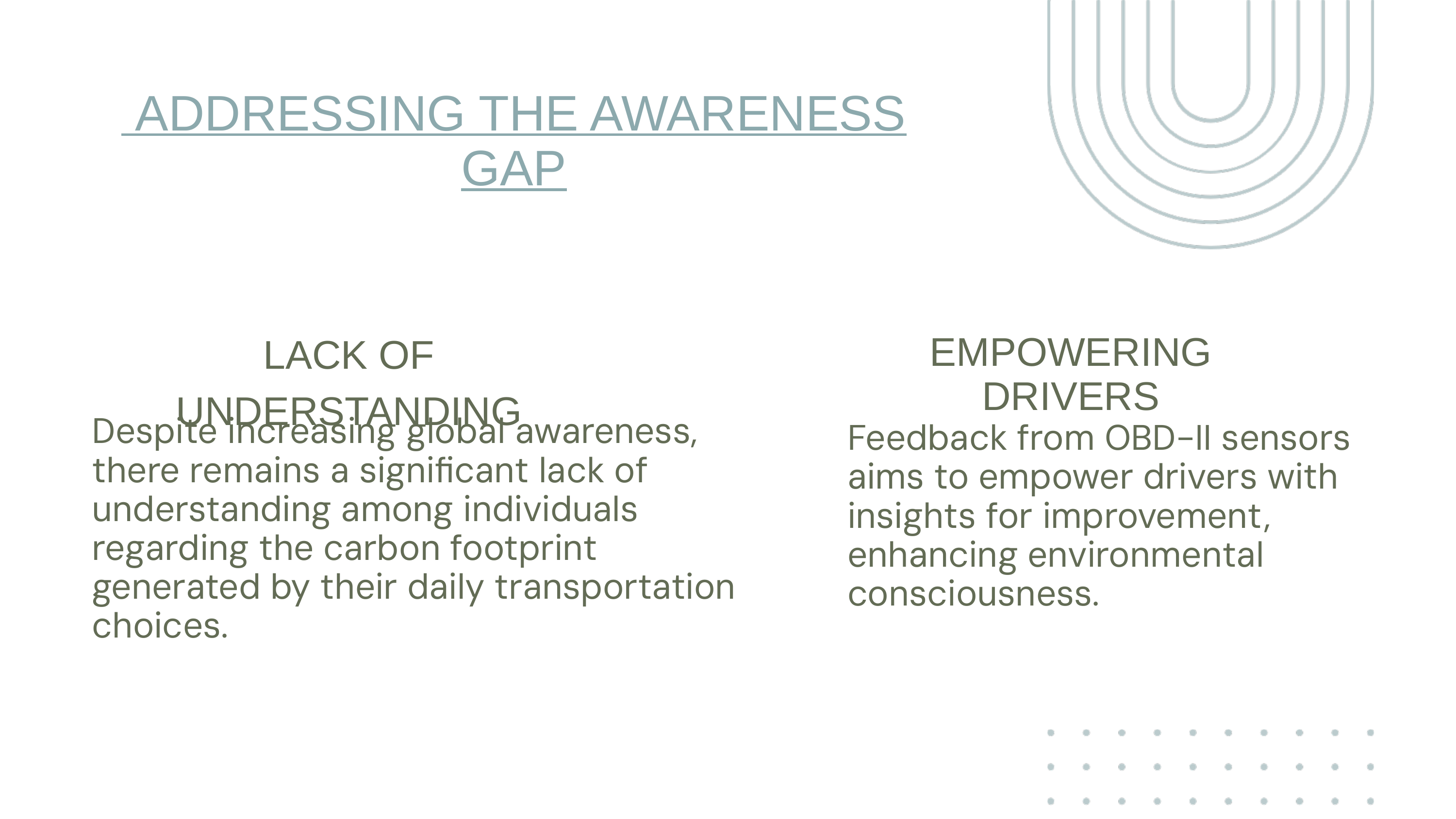

ADDRESSING THE AWARENESS GAP

LACK OF UNDERSTANDING
EMPOWERING DRIVERS
Despite increasing global awareness, there remains a significant lack of understanding among individuals regarding the carbon footprint generated by their daily transportation choices.
Feedback from OBD-II sensors aims to empower drivers with insights for improvement, enhancing environmental consciousness.